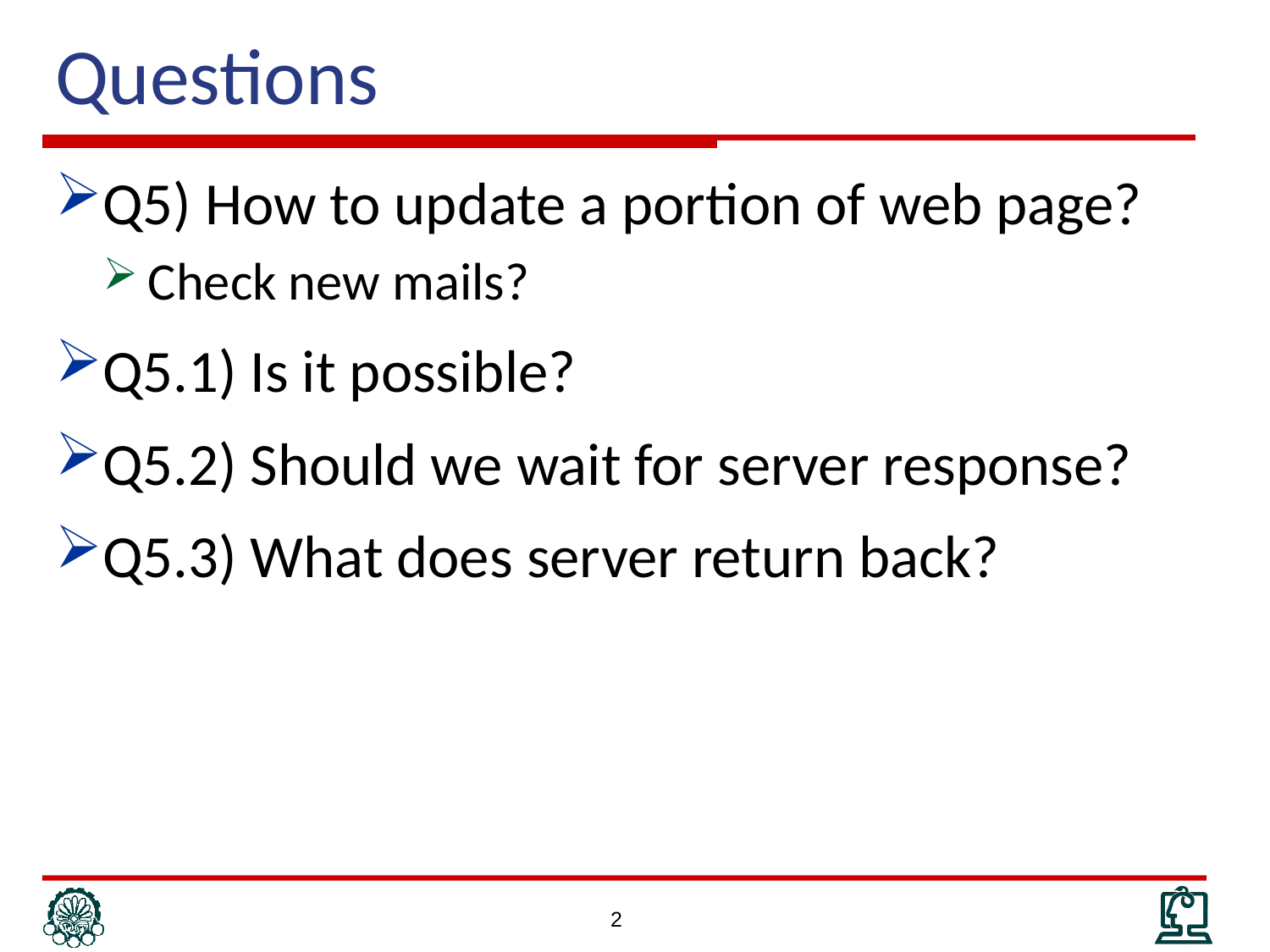

# Questions
Q5) How to update a portion of web page?
Check new mails?
Q5.1) Is it possible?
Q5.2) Should we wait for server response?
Q5.3) What does server return back?
2